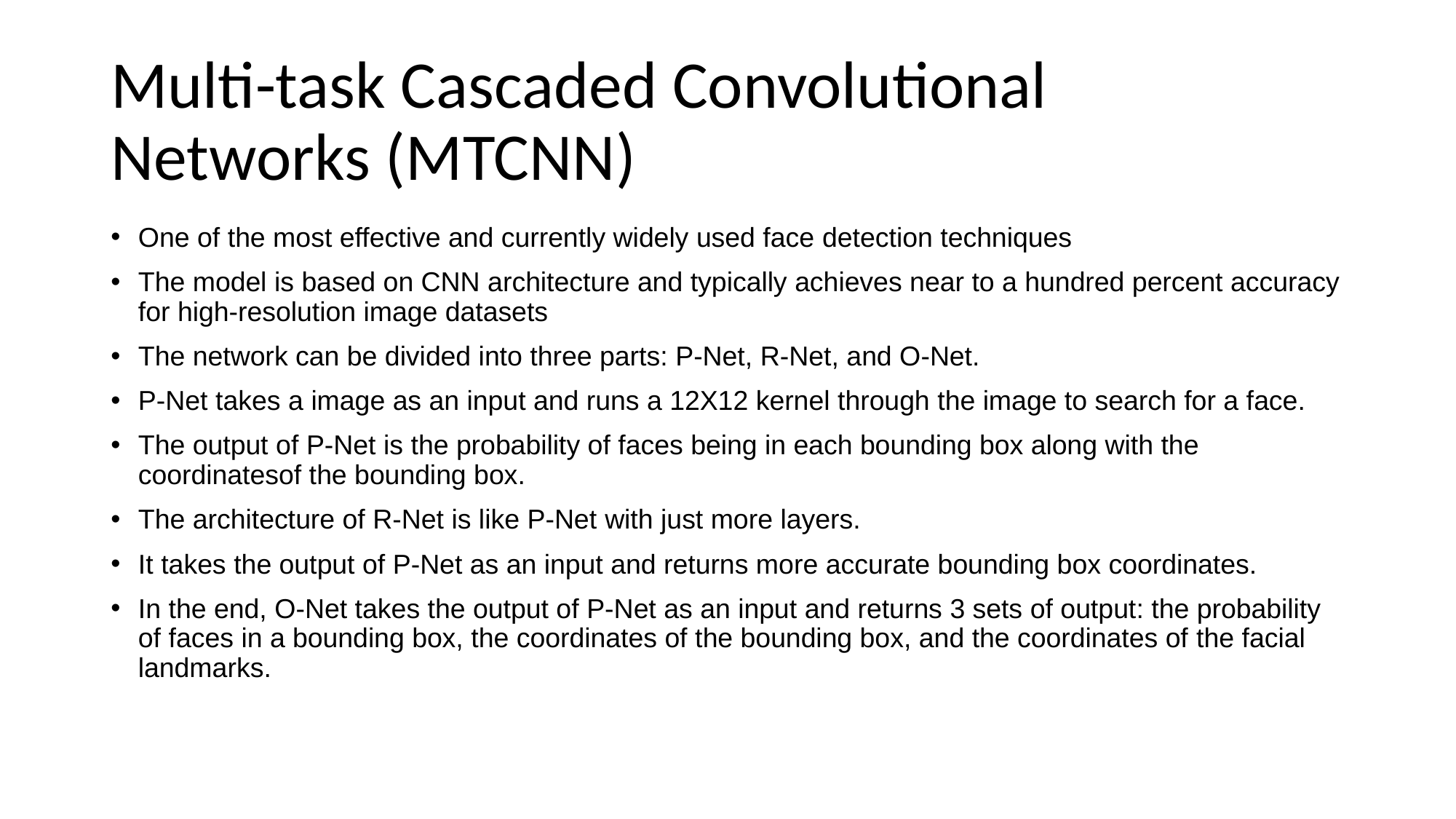

# Multi-task Cascaded Convolutional Networks (MTCNN)
One of the most effective and currently widely used face detection techniques
The model is based on CNN architecture and typically achieves near to a hundred percent accuracy for high-resolution image datasets
The network can be divided into three parts: P-Net, R-Net, and O-Net.
P-Net takes a image as an input and runs a 12X12 kernel through the image to search for a face.
The output of P-Net is the probability of faces being in each bounding box along with the coordinatesof the bounding box.
The architecture of R-Net is like P-Net with just more layers.
It takes the output of P-Net as an input and returns more accurate bounding box coordinates.
In the end, O-Net takes the output of P-Net as an input and returns 3 sets of output: the probability of faces in a bounding box, the coordinates of the bounding box, and the coordinates of the facial landmarks.